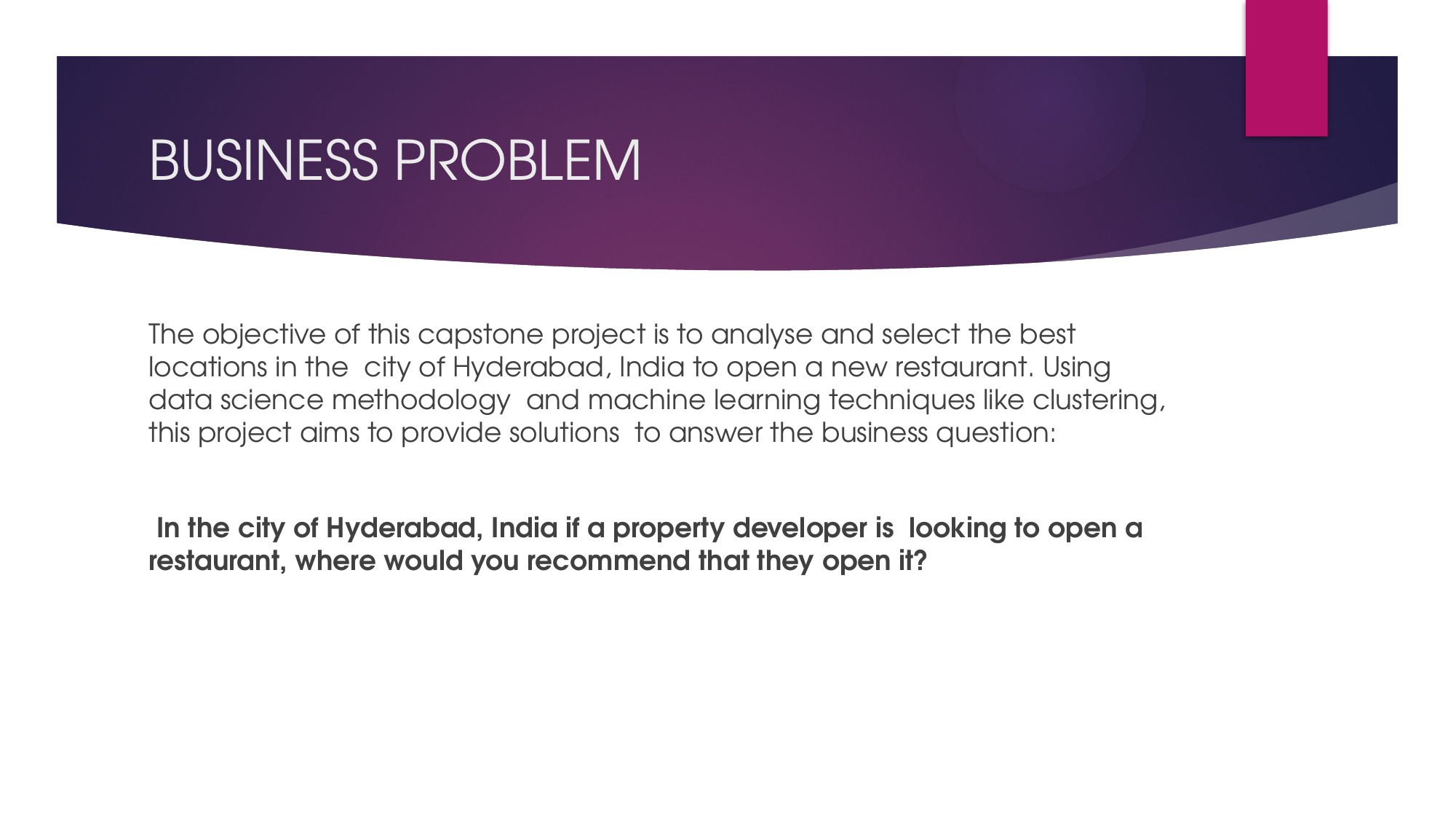

# BUSINESS PROBLEM
The objective of this capstone project is to analyse and select the best locations in the  city of Hyderabad, India to open a new restaurant. Using data science methodology  and machine learning techniques like clustering, this project aims to provide solutions  to answer the business question:

 In the city of Hyderabad, India if a property developer is  looking to open a restaurant, where would you recommend that they open it?